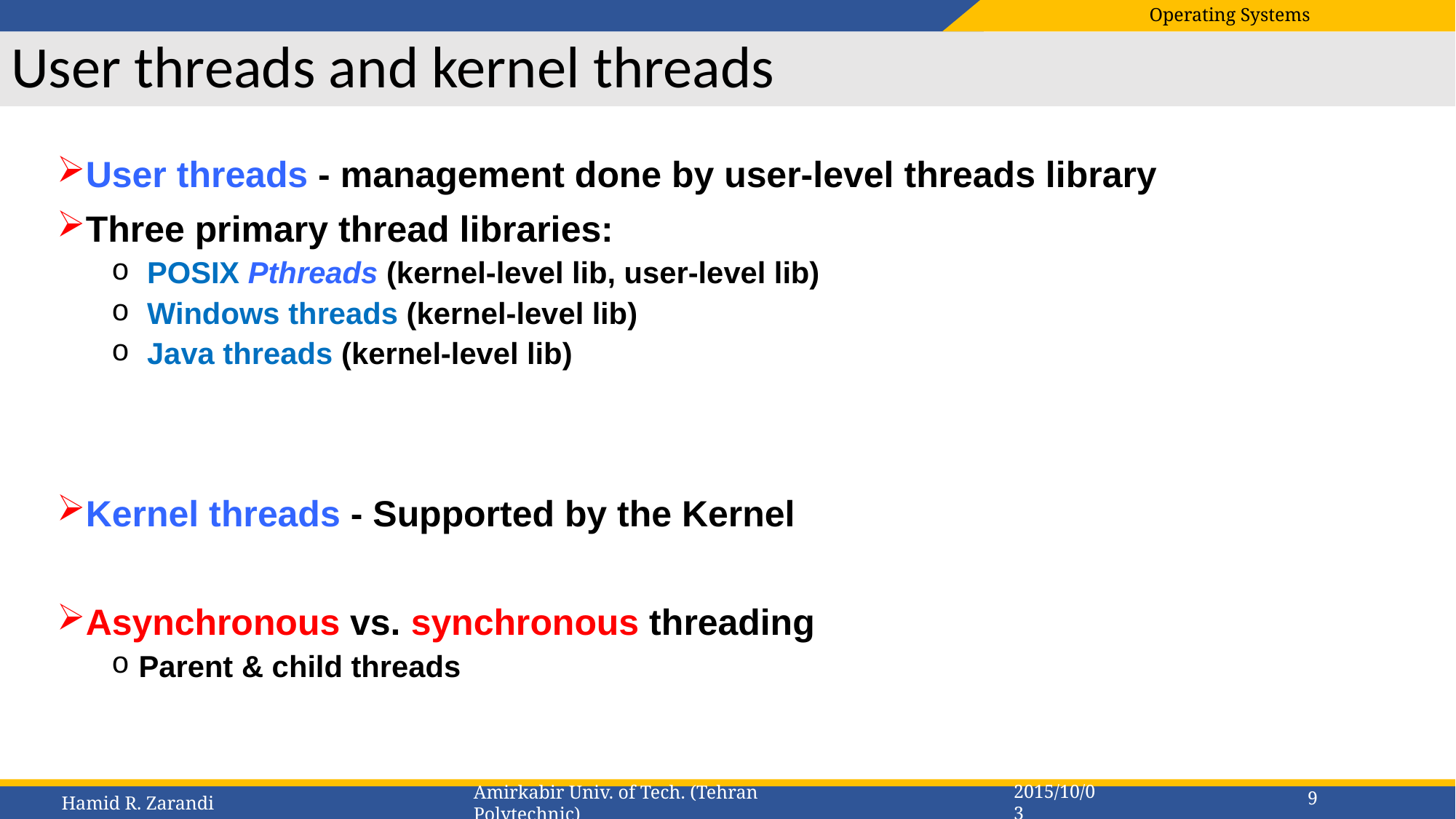

# User threads and kernel threads
User threads - management done by user-level threads library
Three primary thread libraries:
 POSIX Pthreads (kernel-level lib, user-level lib)
 Windows threads (kernel-level lib)
 Java threads (kernel-level lib)

Kernel threads - Supported by the Kernel

Asynchronous vs. synchronous threading
Parent & child threads